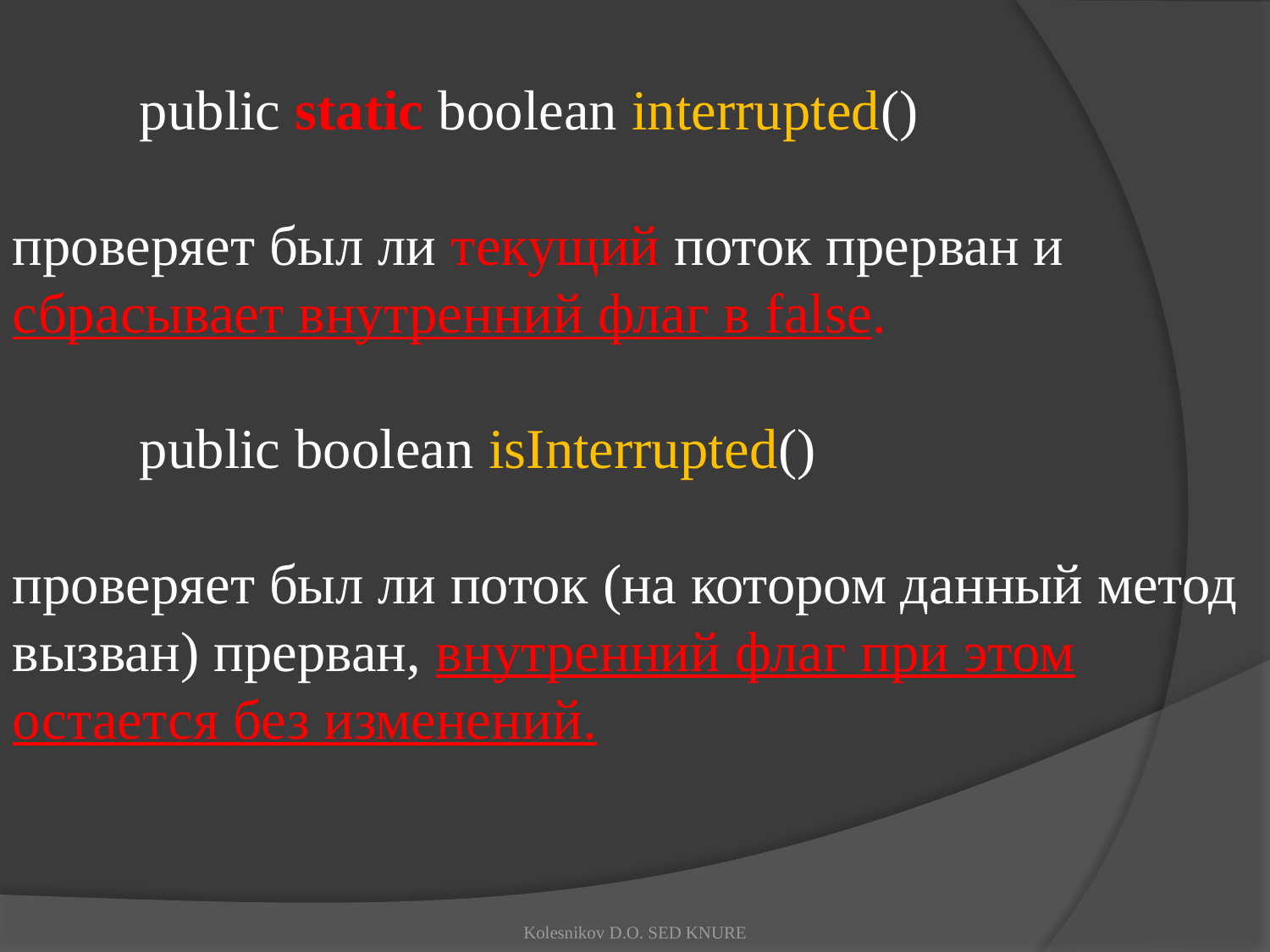

public static boolean interrupted()

проверяет был ли текущий поток прерван и сбрасывает внутренний флаг в false.

	public boolean isInterrupted()

проверяет был ли поток (на котором данный метод вызван) прерван, внутренний флаг при этом остается без изменений.
Kolesnikov D.O. SED KNURE